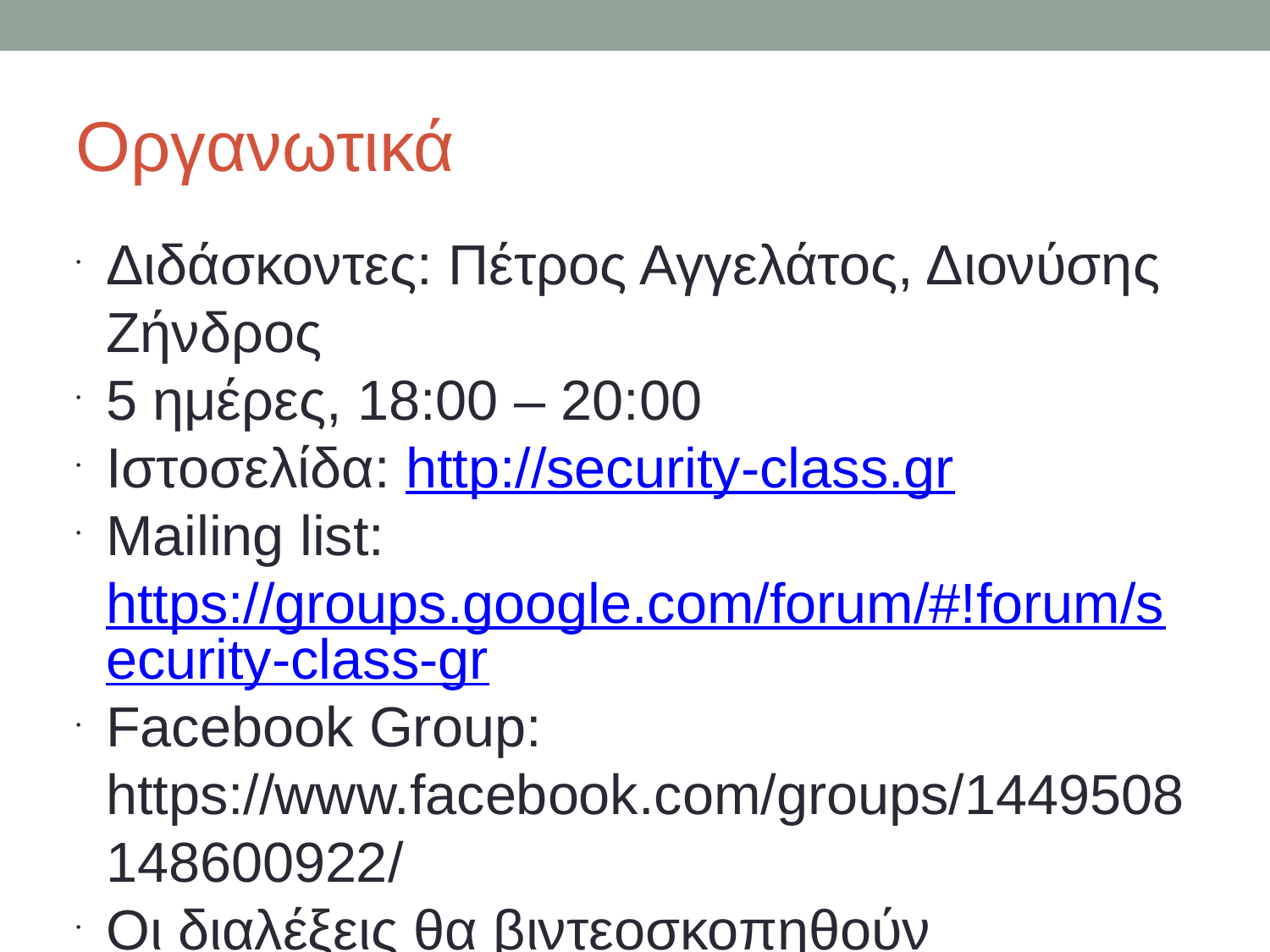

Οργανωτικά
Διδάσκοντες: Πέτρος Αγγελάτος, Διονύσης Ζήνδρος
5 ημέρες, 18:00 – 20:00
Ιστοσελίδα: http://security-class.gr
Mailing list: https://groups.google.com/forum/#!forum/security-class-gr
Facebook Group: https://www.facebook.com/groups/1449508148600922/
Οι διαλέξεις θα βιντεοσκοπηθούν